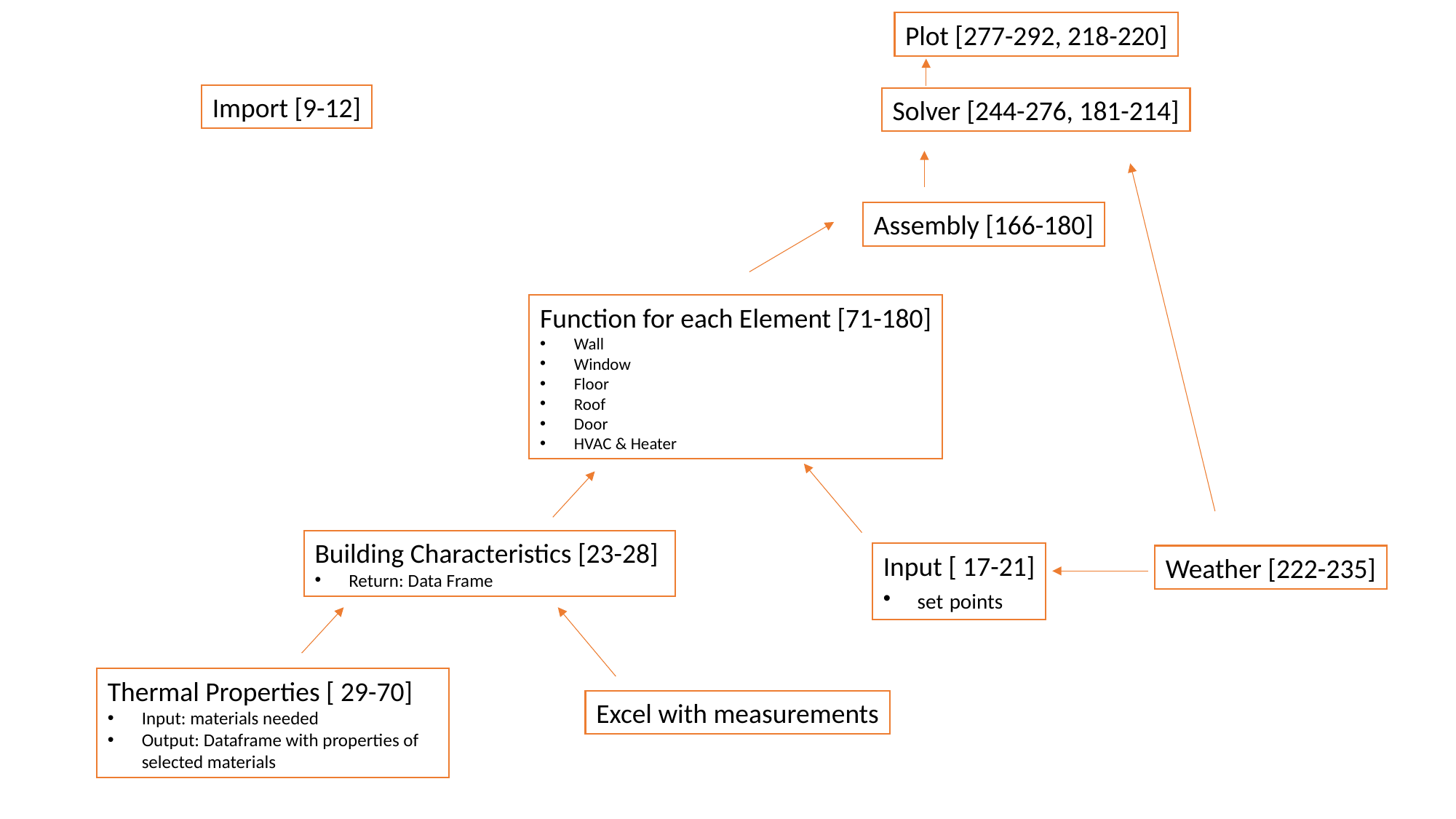

Plot [277-292, 218-220]
Import [9-12]
Solver [244-276, 181-214]
Assembly [166-180]
Function for each Element [71-180]
Wall
Window
Floor
Roof
Door
HVAC & Heater
Building Characteristics [23-28]
Return: Data Frame
Input [ 17-21]
set points
Weather [222-235]
Thermal Properties [ 29-70]
Input: materials needed
Output: Dataframe with properties of selected materials
Excel with measurements